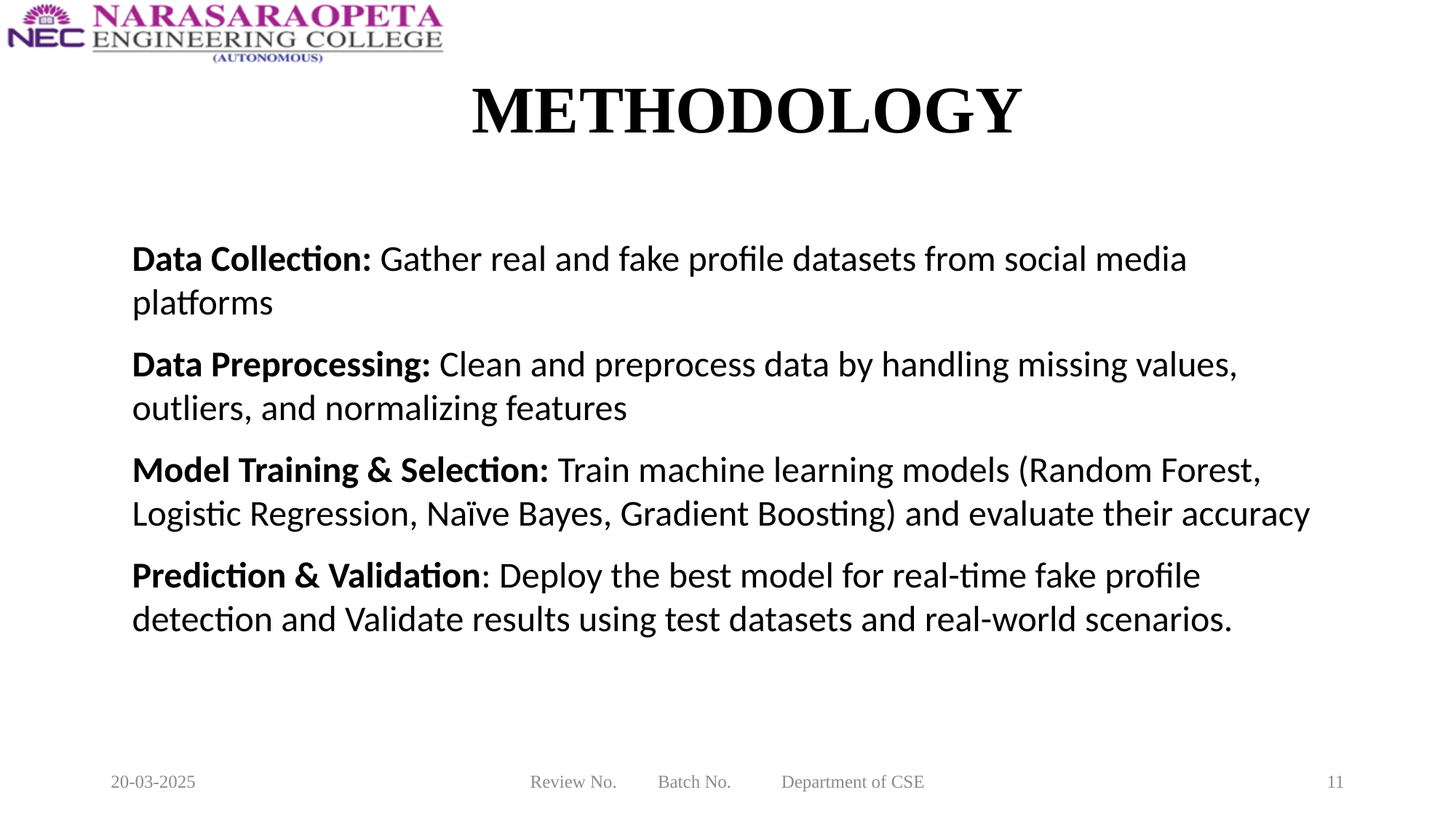

# METHODOLOGY
Data Collection: Gather real and fake profile datasets from social media platforms
Data Preprocessing: Clean and preprocess data by handling missing values, outliers, and normalizing features
Model Training & Selection: Train machine learning models (Random Forest, Logistic Regression, Naïve Bayes, Gradient Boosting) and evaluate their accuracy
Prediction & Validation: Deploy the best model for real-time fake profile detection and Validate results using test datasets and real-world scenarios.
20-03-2025
Review No.         Batch No.           Department of CSE
11